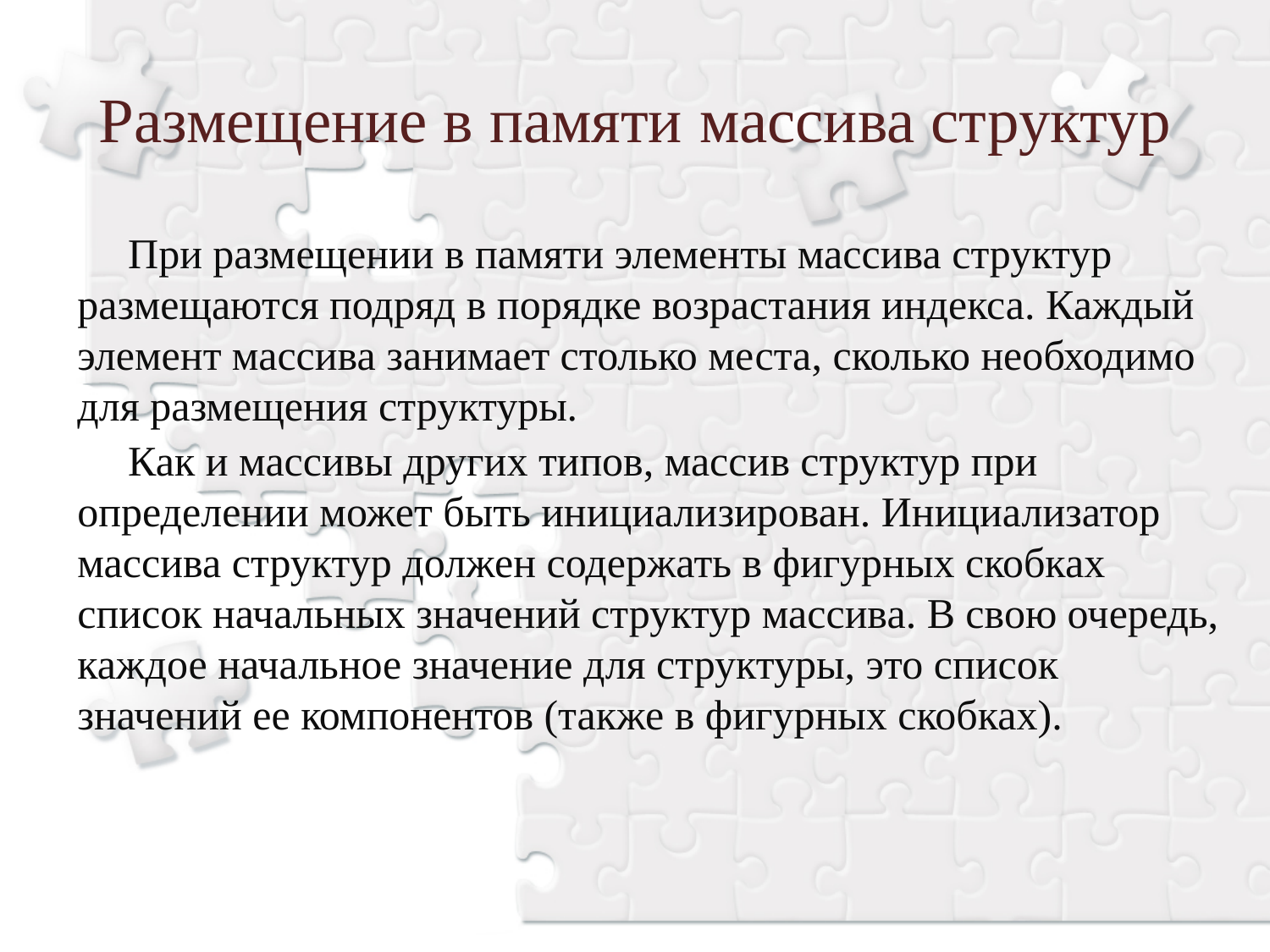

Размещение в памяти массива структур
При размещении в памяти элементы массива структур размещаются подряд в порядке возрастания индекса. Каждый элемент массива занимает столько места, сколько необходимо для размещения структуры.
Как и массивы других типов, массив структур при определении может быть инициализирован. Инициализатор массива структур должен содержать в фигурных скобках список начальных значений структур массива. В свою очередь, каждое начальное значение для структуры, это список значений ее компонентов (также в фигурных скобках).